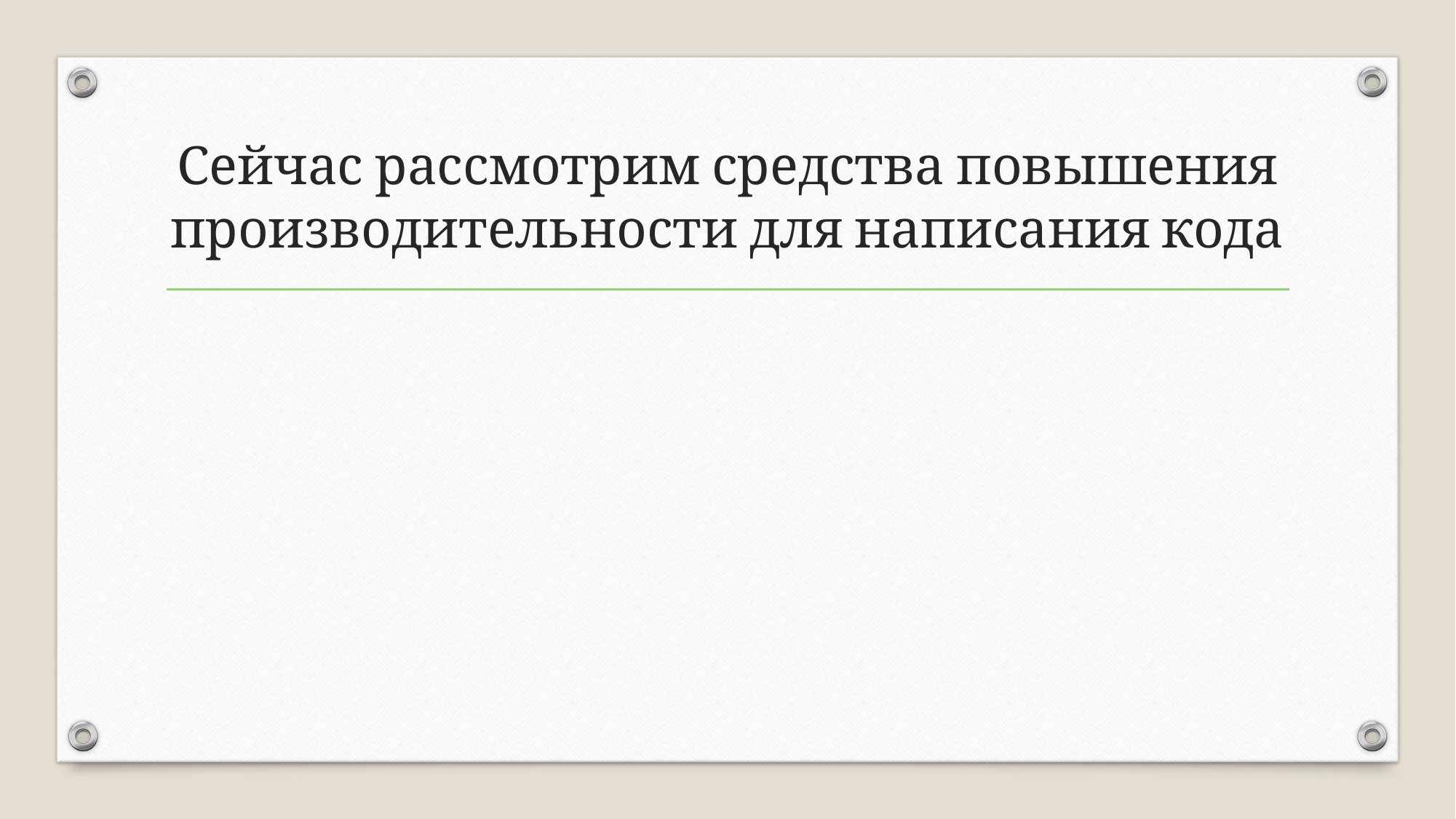

# Сейчас рассмотрим средства повышения производительности для написания кода